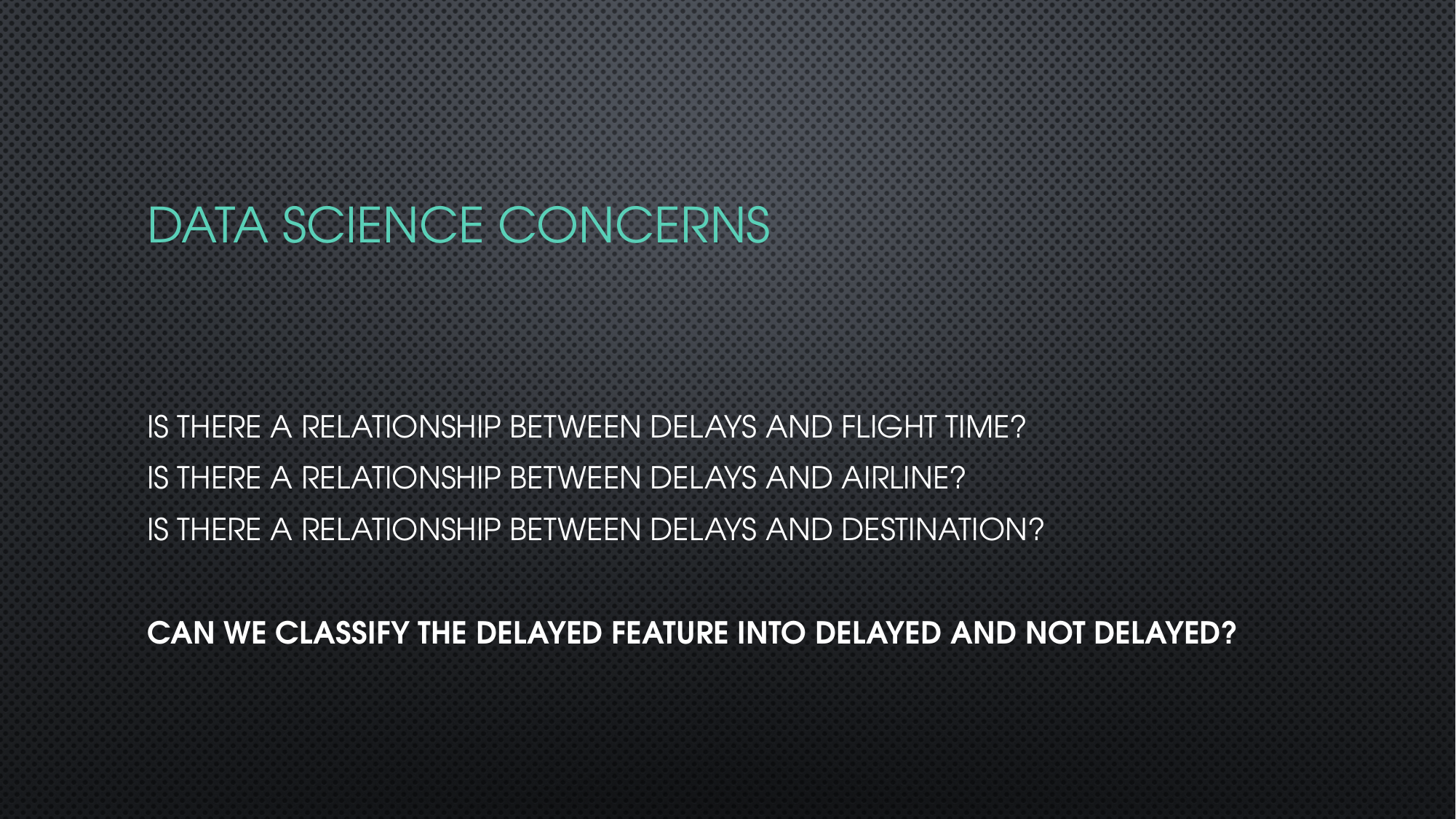

# Data science concerns
Is there a relationship between delays and flight time?
Is there a relationship between delays and airline?
Is there a relationship between delays and destination?

Can we classify the delayed feature into delayed and not delayed?